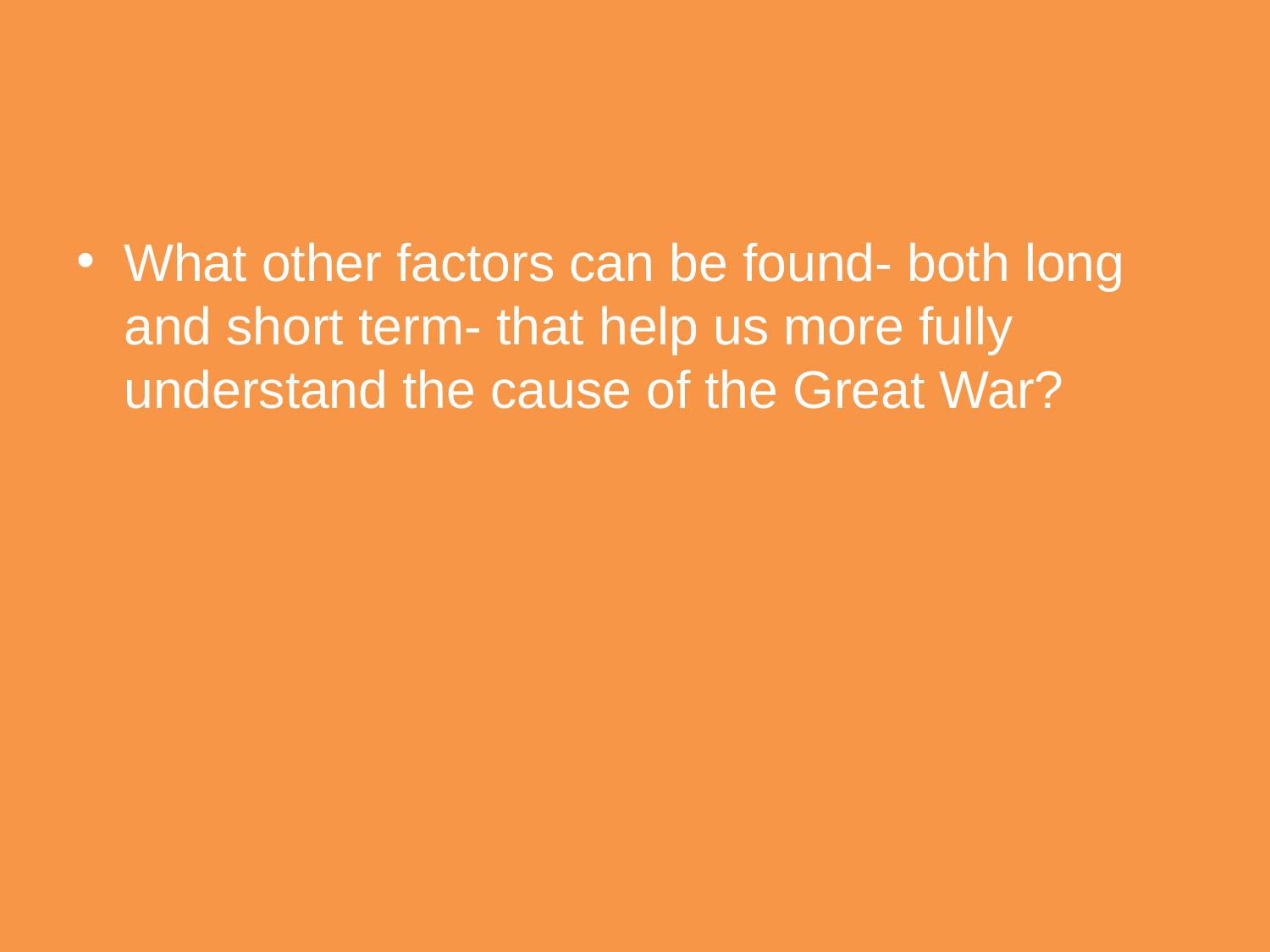

What other factors can be found- both long and short term- that help us more fully understand the cause of the Great War?